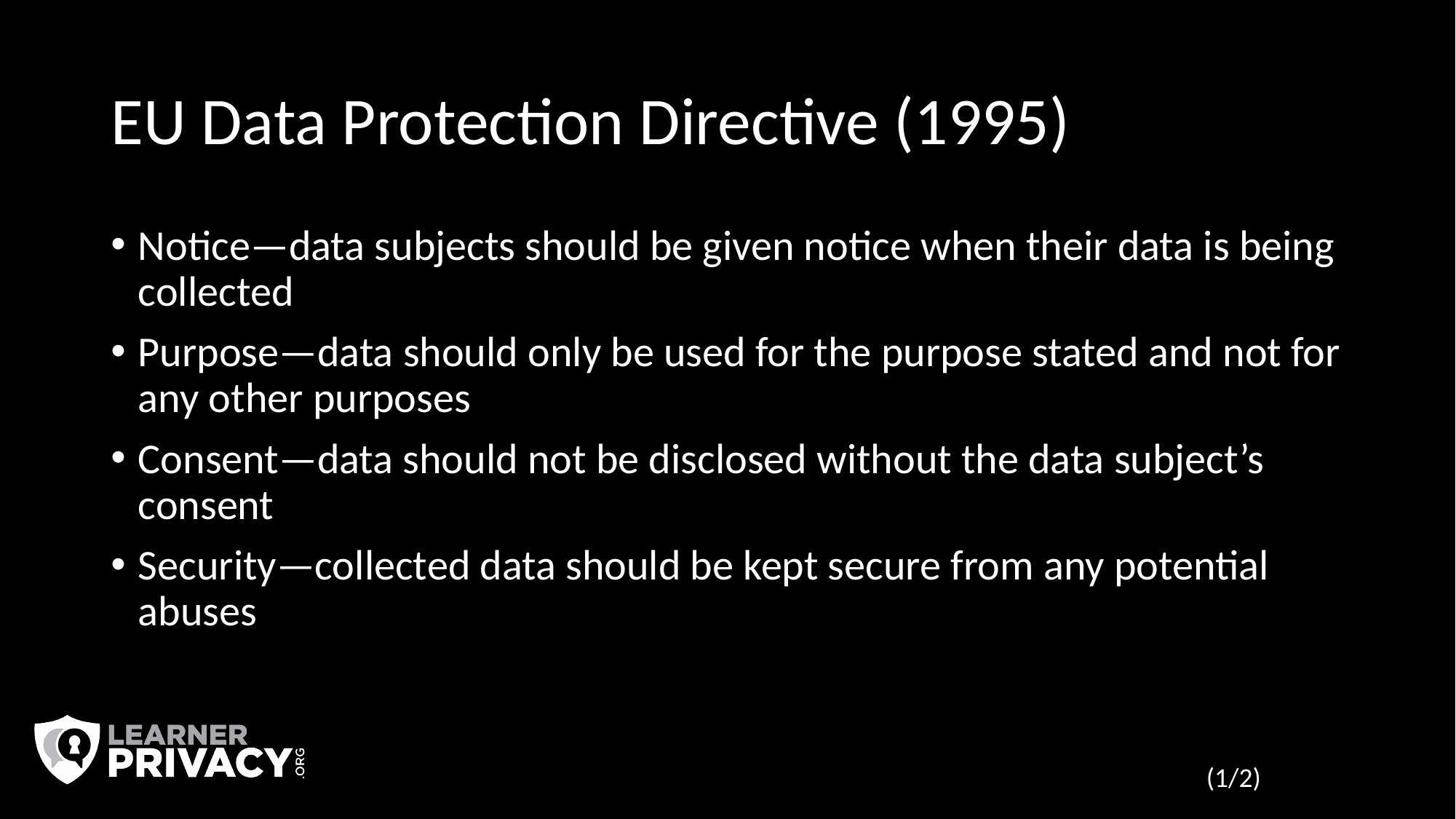

# EU Data Protection Directive (1995)
Notice—data subjects should be given notice when their data is being collected
Purpose—data should only be used for the purpose stated and not for any other purposes
Consent—data should not be disclosed without the data subject’s consent
Security—collected data should be kept secure from any potential abuses
(1/2)